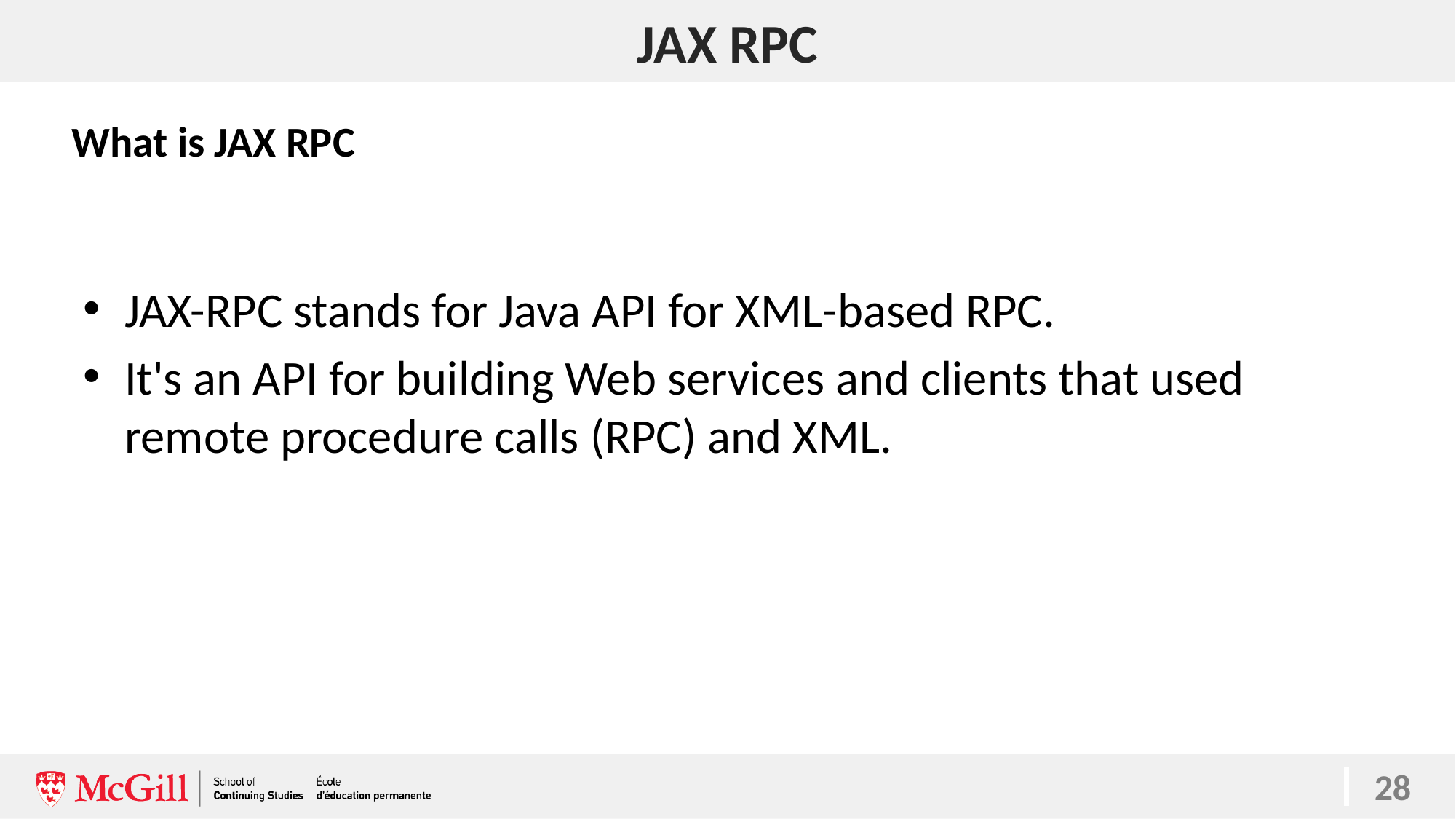

# JAX RPC
What is JAX RPC
JAX-RPC stands for Java API for XML-based RPC.
It's an API for building Web services and clients that used remote procedure calls (RPC) and XML.